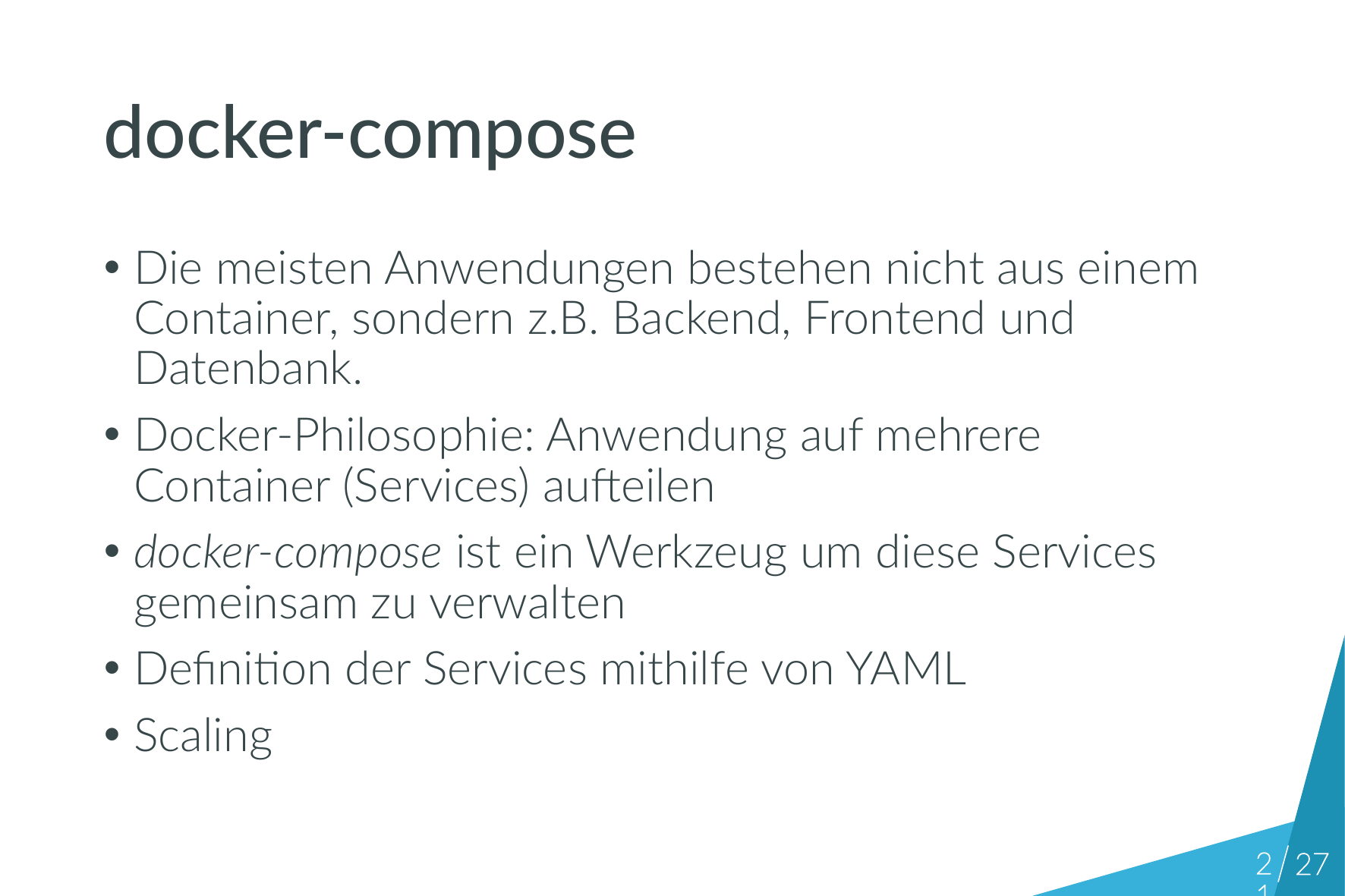

# docker-compose
Die meisten Anwendungen bestehen nicht aus einem Container, sondern z.B. Backend, Frontend und Datenbank.
Docker-Philosophie: Anwendung auf mehrere Container (Services) aufteilen
docker-compose ist ein Werkzeug um diese Services gemeinsam zu verwalten
Definition der Services mithilfe von YAML
Scaling
21